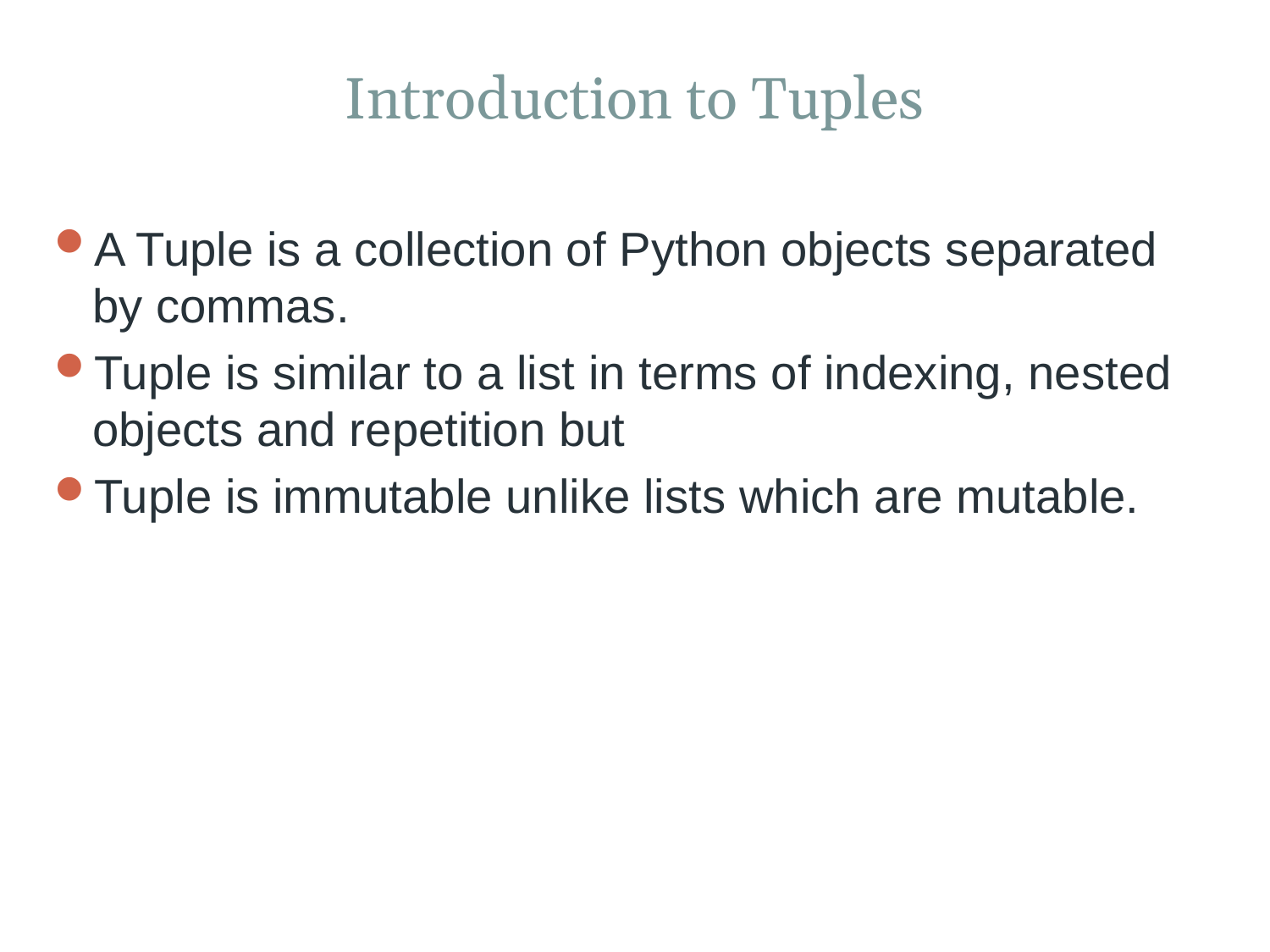

# Introduction to Tuples
A Tuple is a collection of Python objects separated by commas.
Tuple is similar to a list in terms of indexing, nested objects and repetition but
Tuple is immutable unlike lists which are mutable.